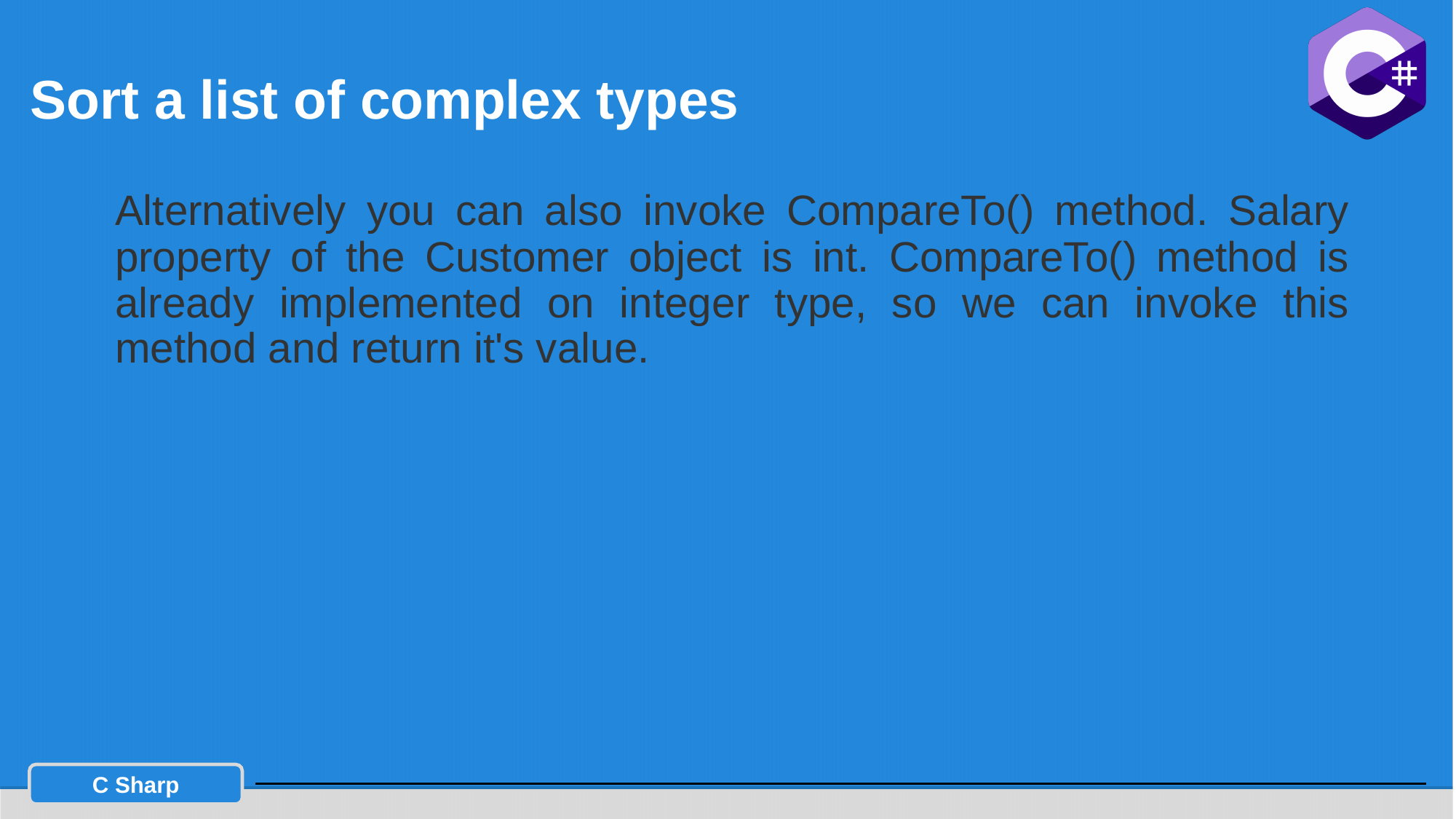

# Sort a list of complex types
Alternatively you can also invoke CompareTo() method. Salary property of the Customer object is int. CompareTo() method is already implemented on integer type, so we can invoke this method and return it's value.